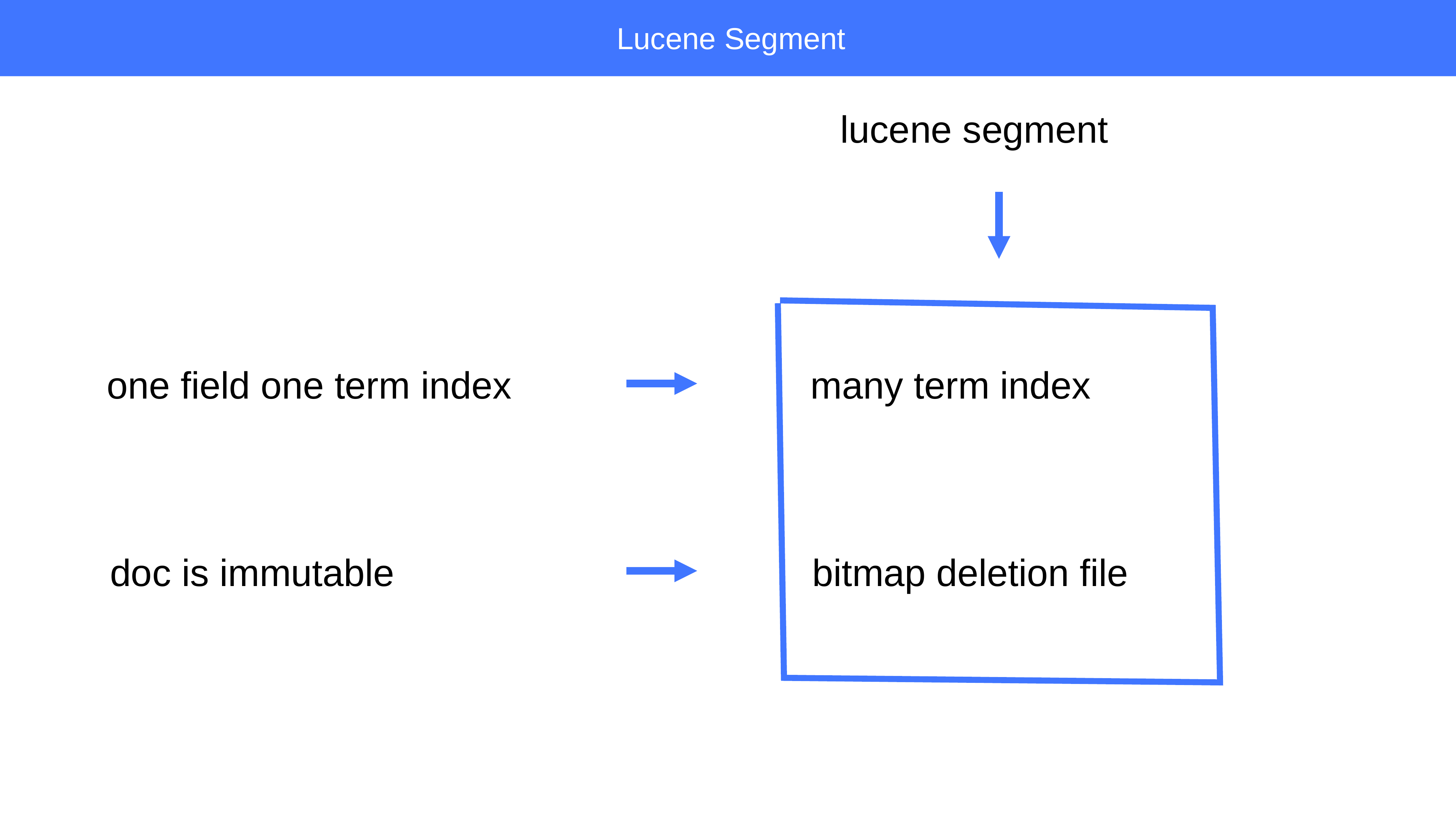

LogicMonitor

Lucene Segment
lucene segment

one field one term index
many term index

doc is immutable
bitmap deletion file

Lorem ipsum dolor sit amet, ut mei animal recteque, legendos delicata recteque usu ea, ad sea suas.